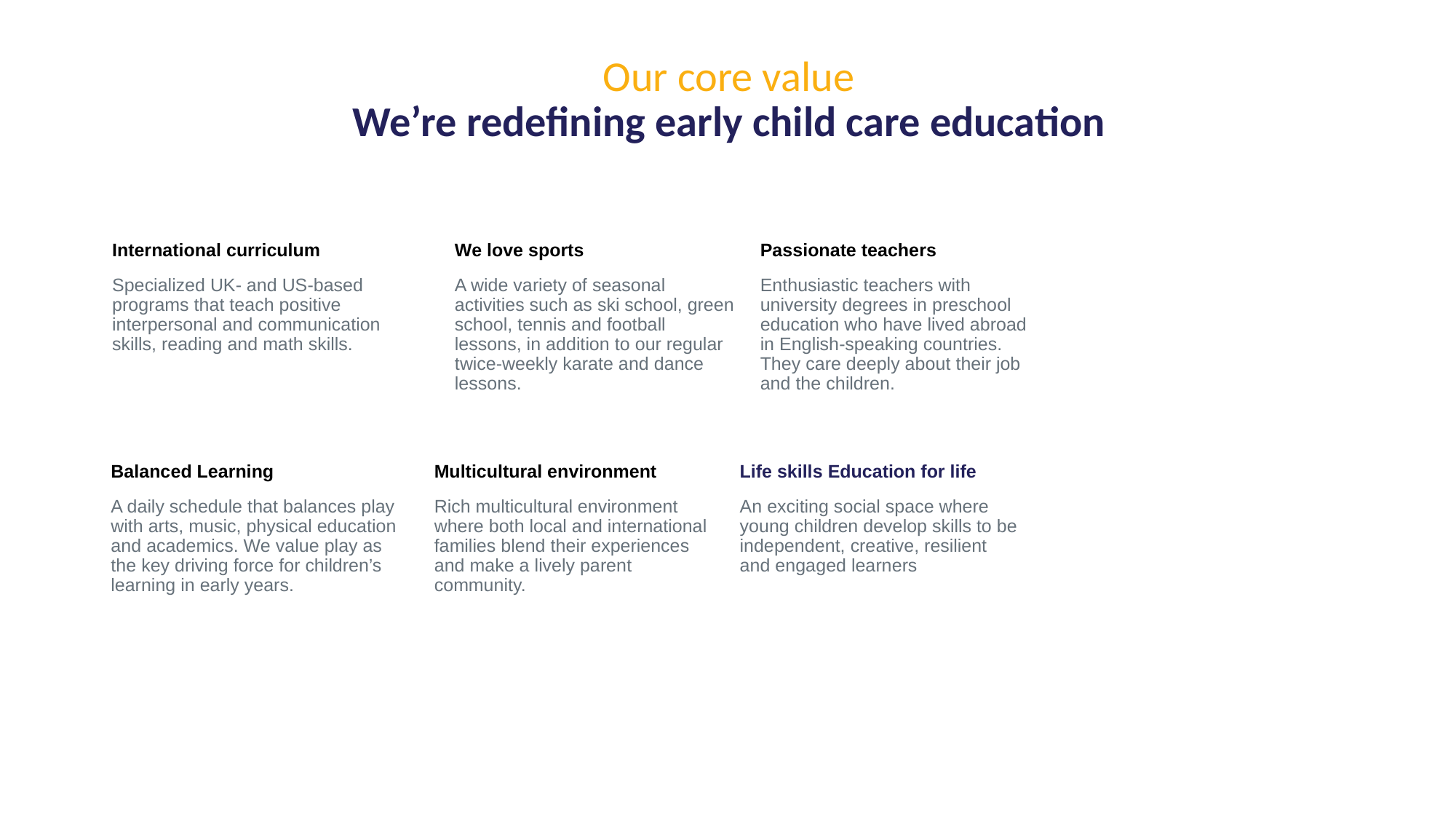

# Our core value We’re redefining early child care education
International curriculum
Specialized UK- and US-based programs that teach positive interpersonal and communication skills, reading and math skills.

We love sports
A wide variety of seasonal activities such as ski school, green school, tennis and football lessons, in addition to our regular twice-weekly karate and dance lessons.

Passionate teachers
Enthusiastic teachers with university degrees in preschool education who have lived abroad in English-speaking countries. They care deeply about their job and the children.

Balanced Learning
A daily schedule that balances play with arts, music, physical education and academics. We value play as the key driving force for children’s learning in early years.

Multicultural environment
Rich multicultural environment where both local and international families blend their experiences and make a lively parent community.

Life skills Education for life
An exciting social space where young children develop skills to be independent, creative, resilient and engaged learners